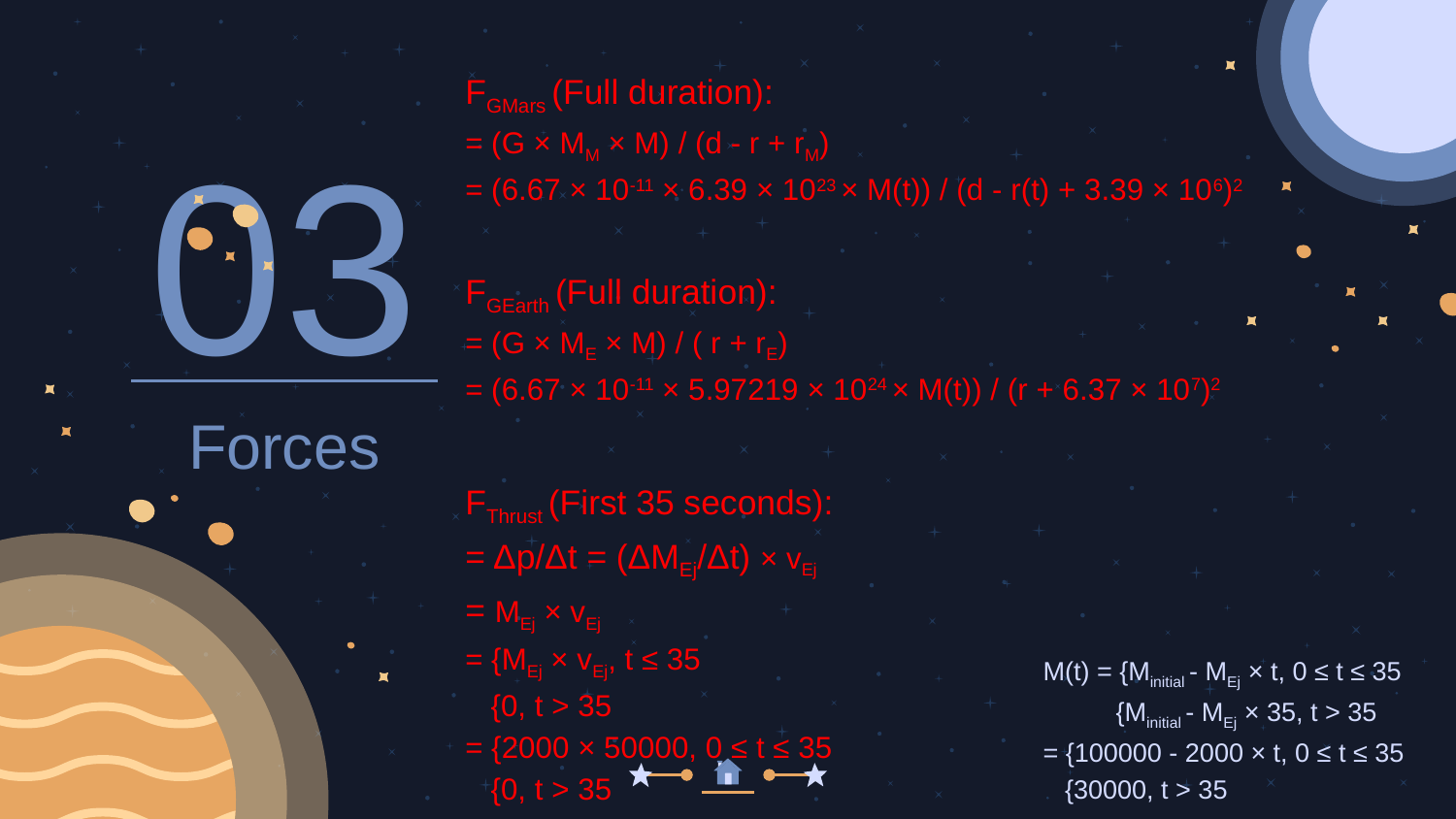

FGMars (Full duration):
= (G × MM × M) / (d - r + rM)
= (6.67 × 10-11 × 6.39 × 1023 × M(t)) / (d - r(t) + 3.39 × 106)2

03

FGEarth (Full duration):
= (G × ME × M) / ( r + rE)
= (6.67 × 10-11 × 5.97219 × 1024 × M(t)) / (r + 6.37 × 107)2

# Forces
FThrust (First 35 seconds):
= Δp/Δt = (ΔMEj/Δt) × vEj
= MEj × vEj
= {MEj × vEj, t ≤ 35
   {0, t > 35
= {2000 × 50000, 0 ≤ t ≤ 35
   {0, t > 35

M(t) = {Minitial - MEj × t, 0 ≤ t ≤ 35
          {Minitial - MEj × 35, t > 35
= {100000 - 2000 × t, 0 ≤ t ≤ 35
   {30000, t > 35